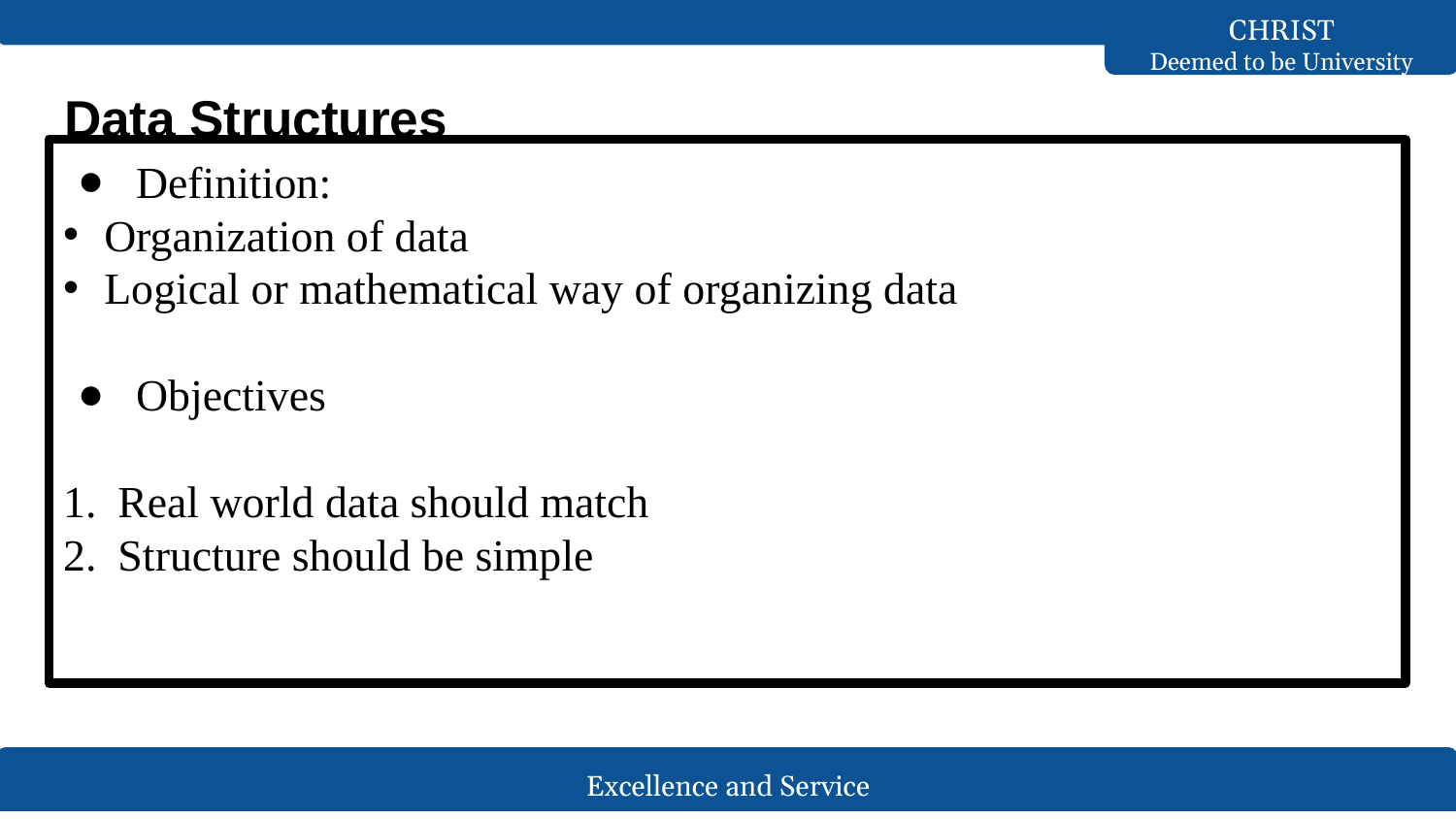

# Data Structures
Definition:
Organization of data
Logical or mathematical way of organizing data

Objectives

Real world data should match
Structure should be simple